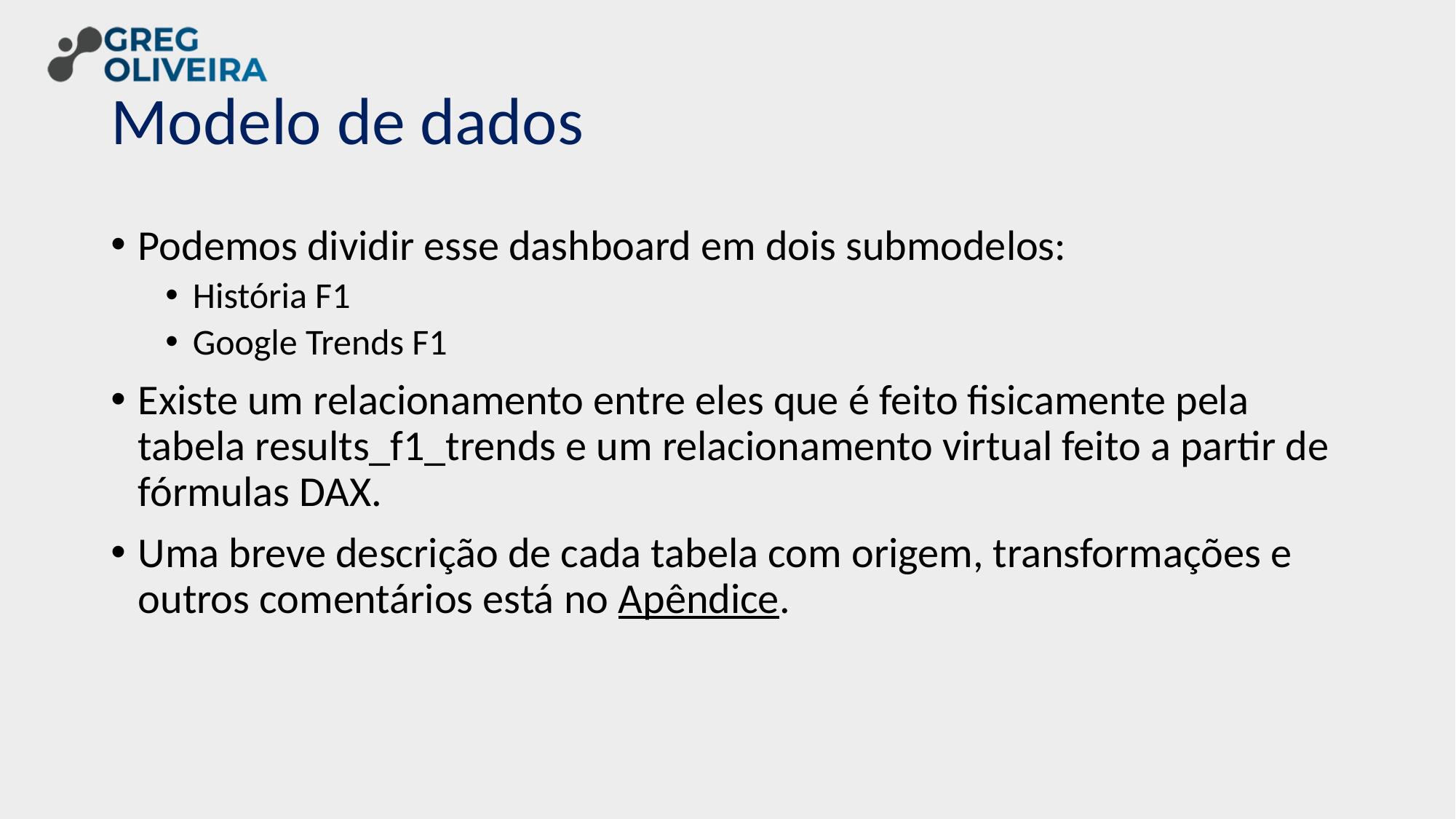

# Modelo de dados
Podemos dividir esse dashboard em dois submodelos:
História F1
Google Trends F1
Existe um relacionamento entre eles que é feito fisicamente pela tabela results_f1_trends e um relacionamento virtual feito a partir de fórmulas DAX.
Uma breve descrição de cada tabela com origem, transformações e outros comentários está no Apêndice.